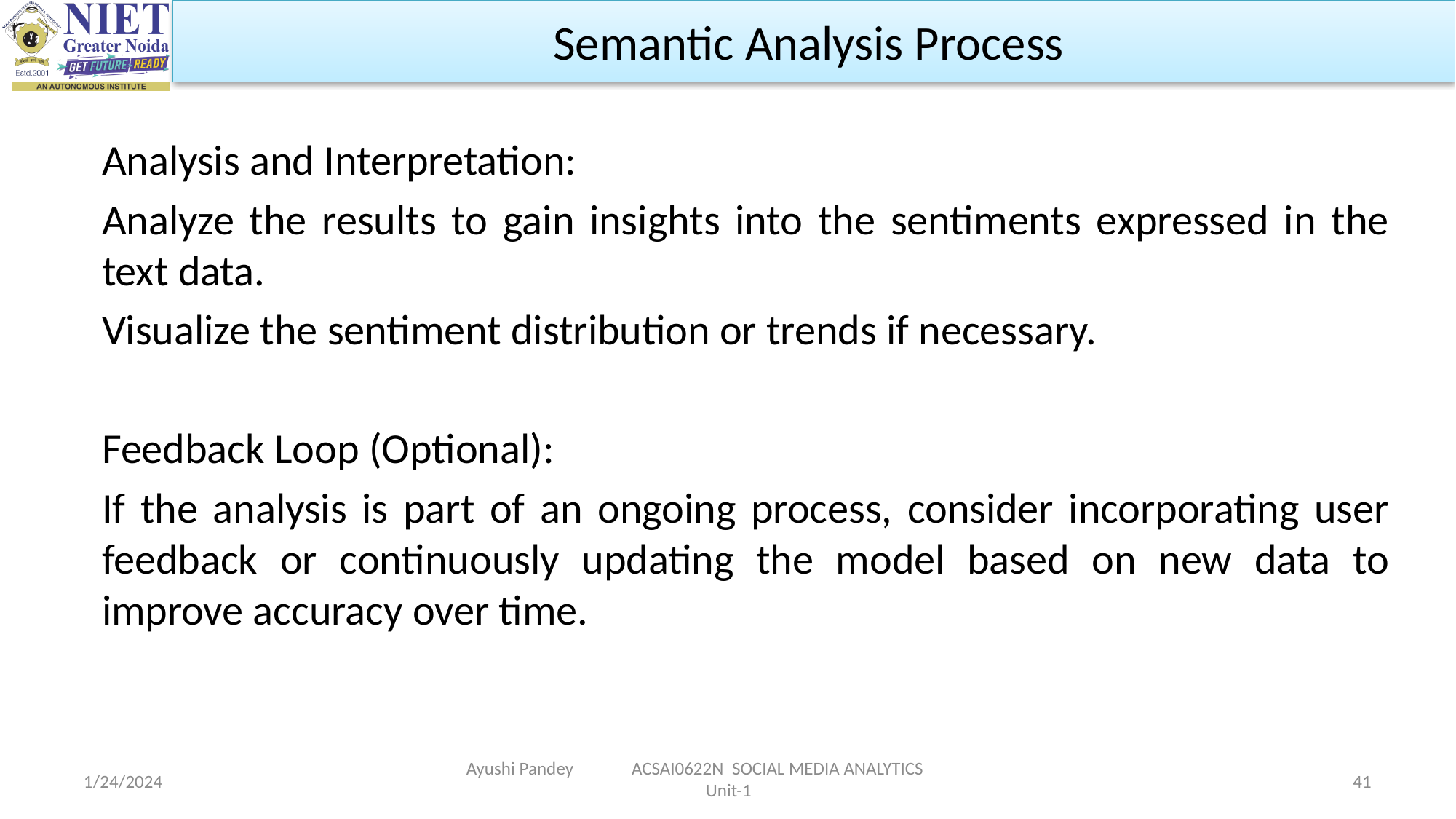

Semantic Analysis Process
Analysis and Interpretation:
Analyze the results to gain insights into the sentiments expressed in the text data.
Visualize the sentiment distribution or trends if necessary.

Feedback Loop (Optional):
If the analysis is part of an ongoing process, consider incorporating user feedback or continuously updating the model based on new data to improve accuracy over time.
Ayushi Pandey              ACSAI0622N  SOCIAL MEDIA ANALYTICS                 Unit-1
1/24/2024
41